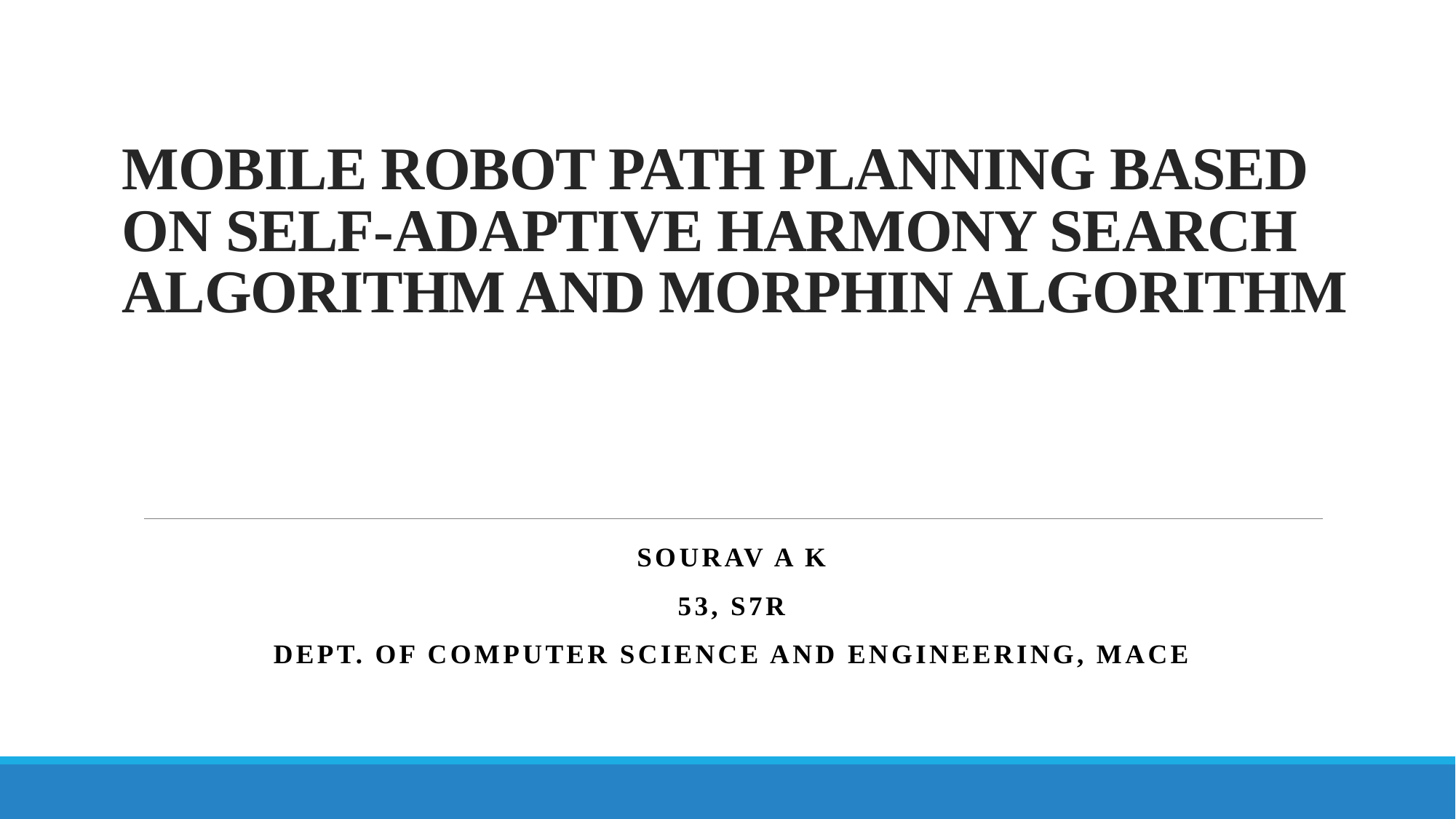

# MOBILE ROBOT PATH PLANNING BASED ON SELF-ADAPTIVE HARMONY SEARCH ALGORITHM AND MORPHIN ALGORITHM
SOURAV A K
53, S7R
Dept. of Computer Science and Engineering, MACE